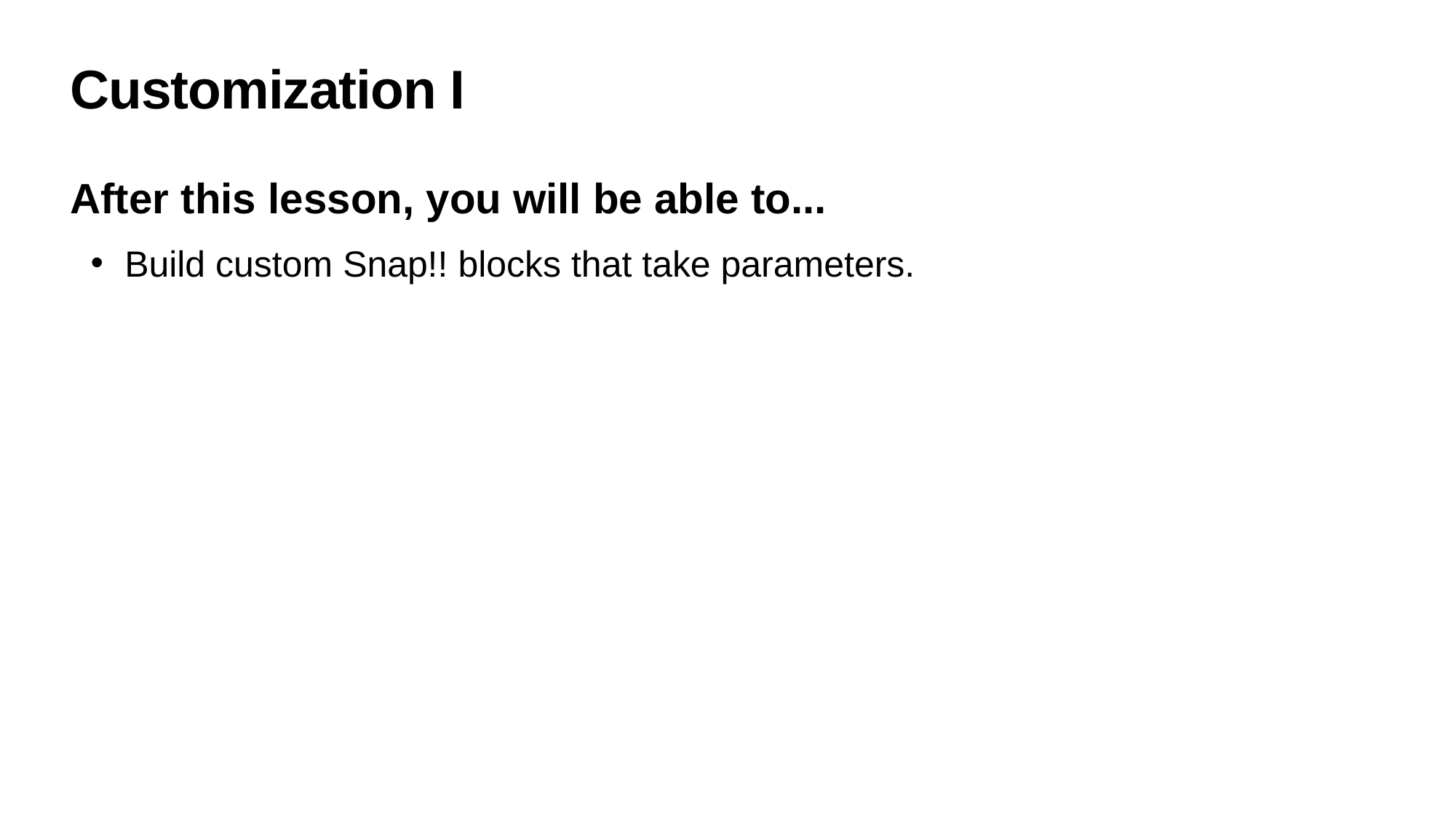

# Customization I
After this lesson, you will be able to...
Build custom Snap!! blocks that take parameters.